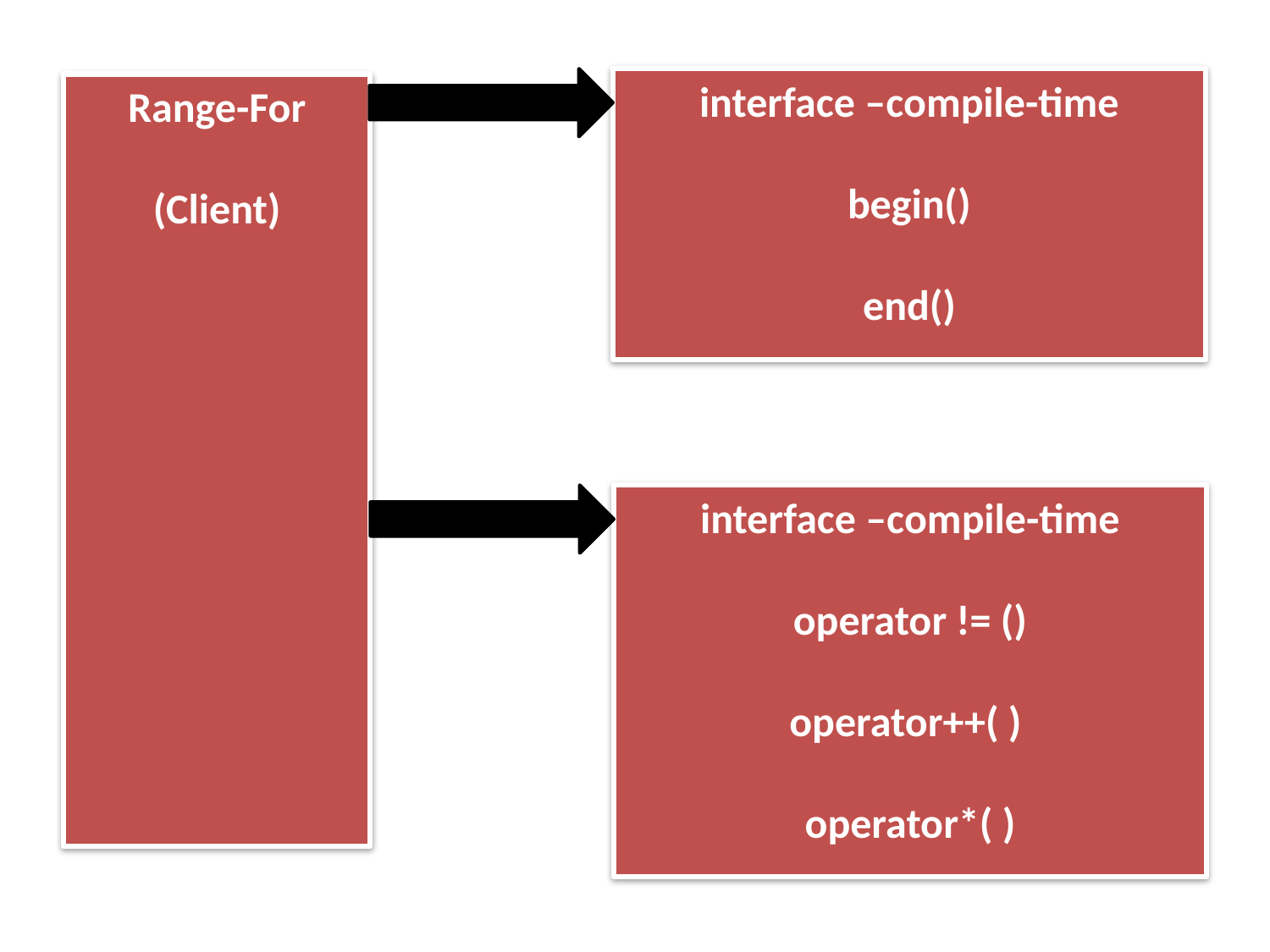

interface –compile-time

begin()

end()
Range-For

(Client)

interface –compile-time

operator != ()

operator++( )

operator*( )